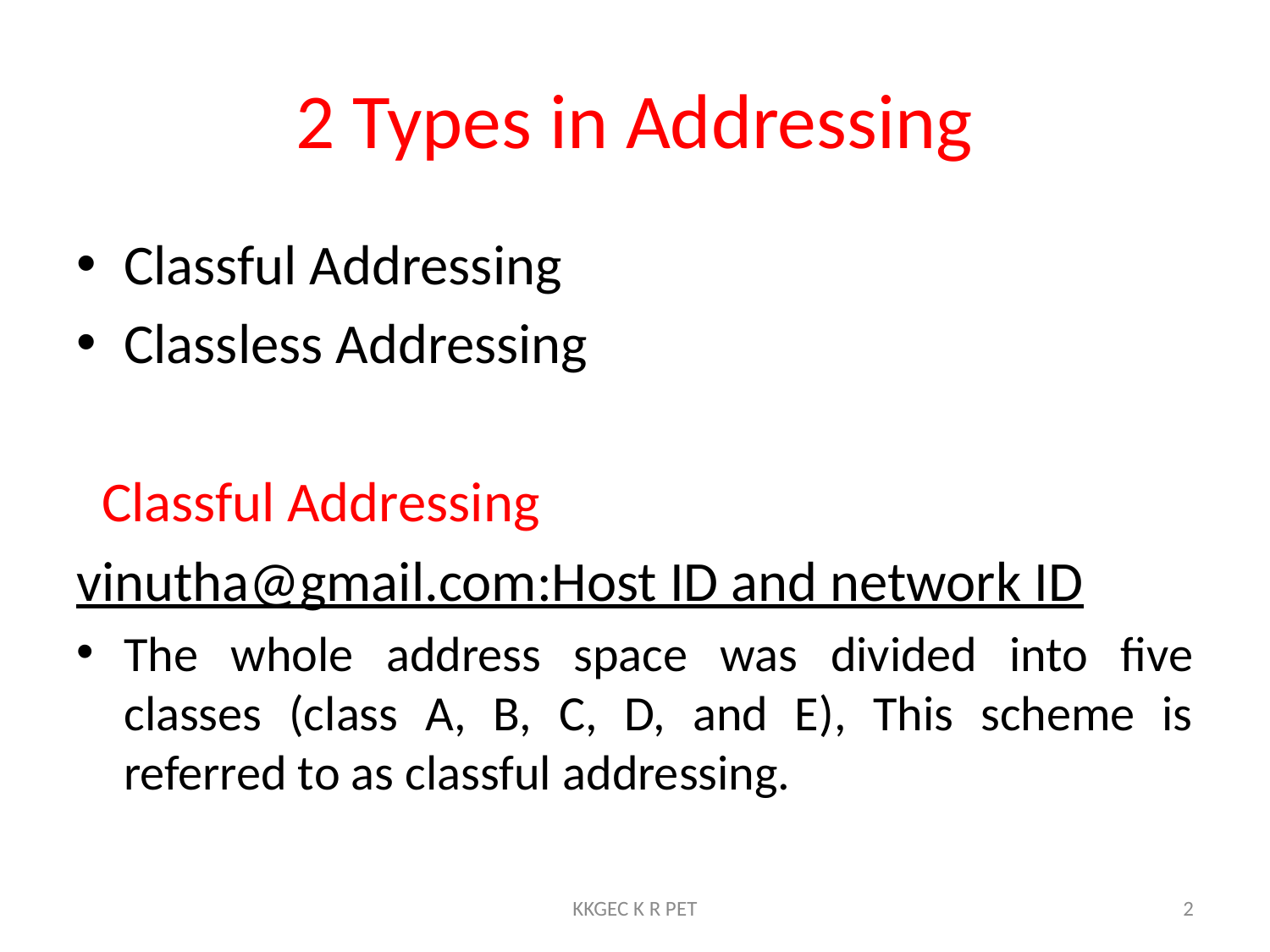

# 2 Types in Addressing
Classful Addressing
Classless Addressing

  Classful Addressing
vinutha@gmail.com:Host ID and network ID
The whole address space was divided into five classes (class A, B, C, D, and E), This scheme is referred to as classful addressing.
KKGEC K R PET
2